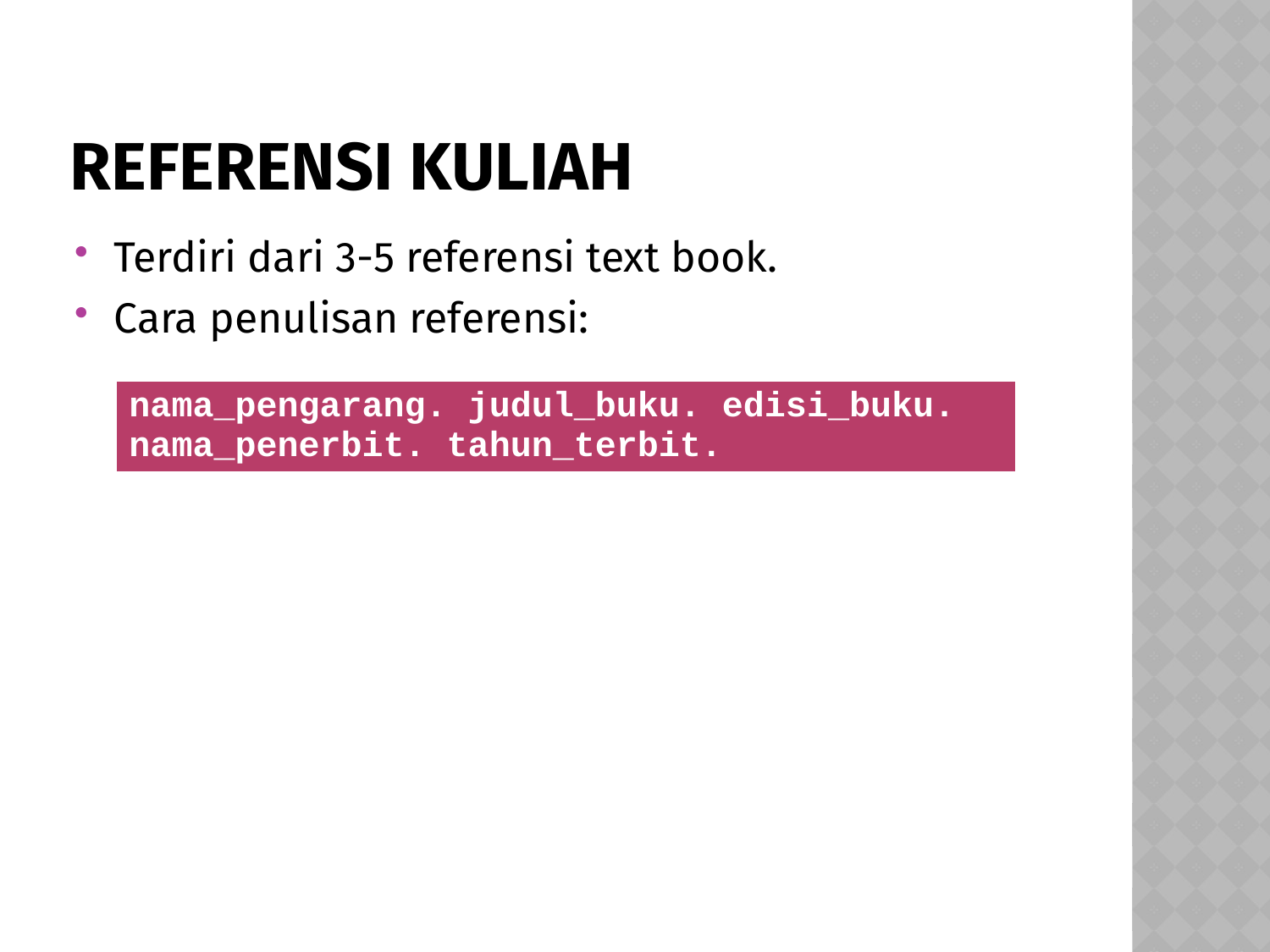

# Referensi Kuliah
Terdiri dari 3-5 referensi text book.
Cara penulisan referensi:

| nama\_pengarang. judul\_buku. edisi\_buku. nama\_penerbit. tahun\_terbit. |
| --- |